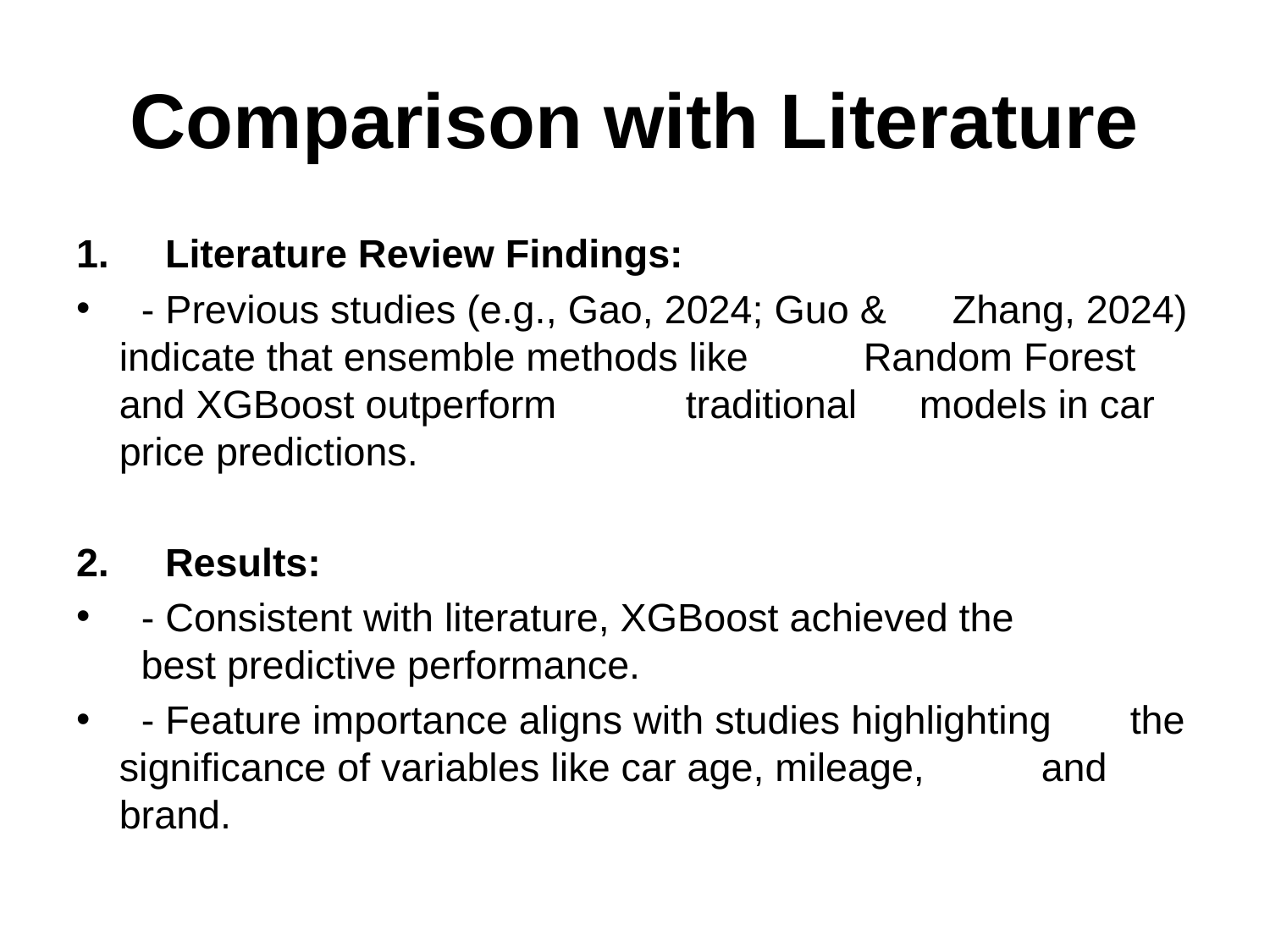

# Comparison with Literature
1. 	Literature Review Findings:
  - Previous studies (e.g., Gao, 2024; Guo & 				   Zhang, 2024) indicate that ensemble methods like 	   Random Forest and XGBoost outperform    			   traditional 	models in car price predictions.

2.	Results:
  - Consistent with literature, XGBoost achieved the  	  	   best predictive performance.
  - Feature importance aligns with studies highlighting 	   the significance of variables like car age, mileage,  	   and brand.